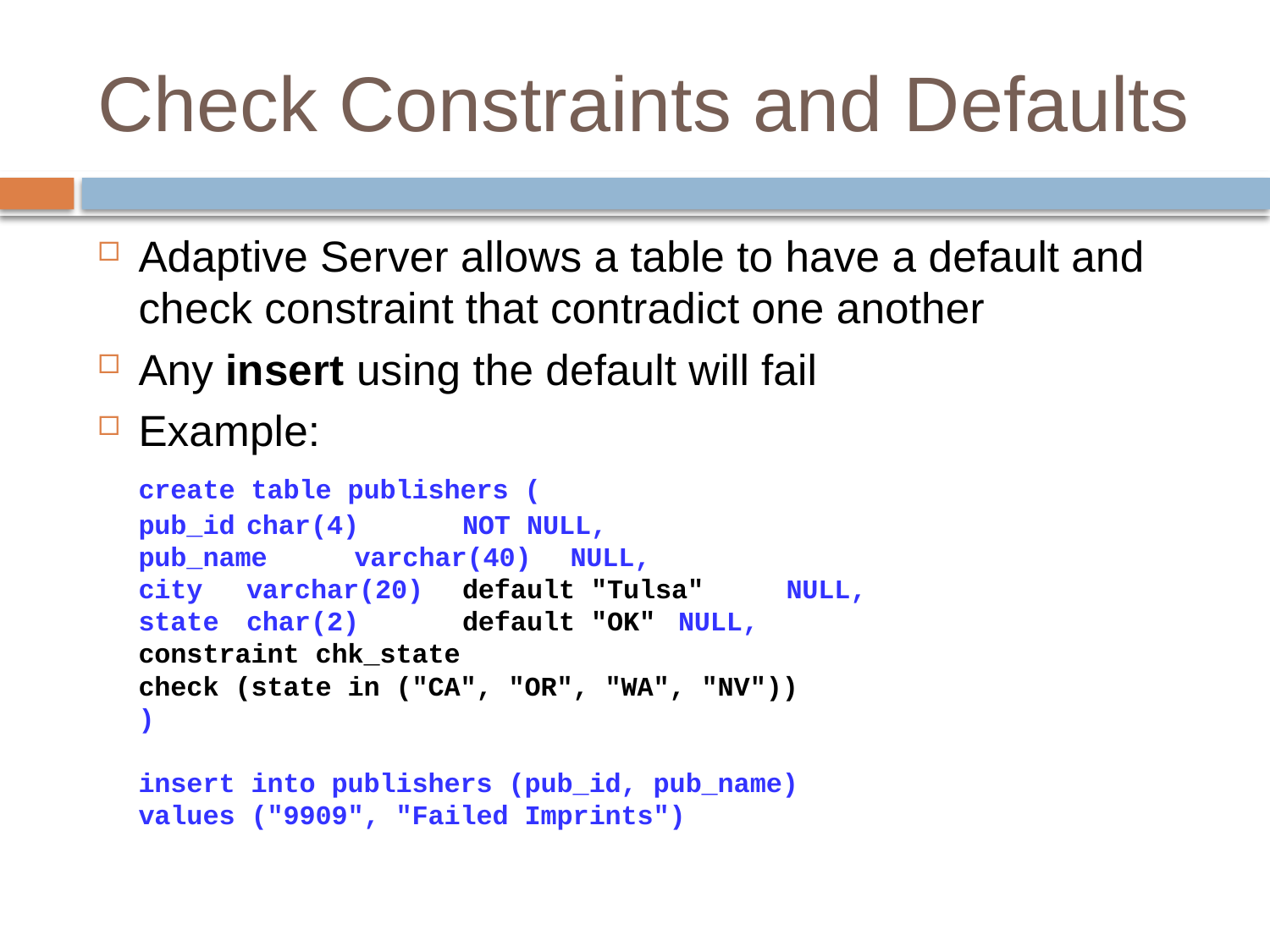

# Check Constraints and Defaults
Adaptive Server allows a table to have a default and check constraint that contradict one another
Any insert using the default will fail
Example:
	create table publishers (
		pub_id		char(4)					NOT NULL,
		pub_name	varchar(40)				NULL,
		city		varchar(20)	default "Tulsa"	NULL,
		state		char(2)		default "OK"		NULL,
			constraint chk_state
			check (state in ("CA", "OR", "WA", "NV"))
	)

	insert into publishers (pub_id, pub_name)
	values ("9909", "Failed Imprints")